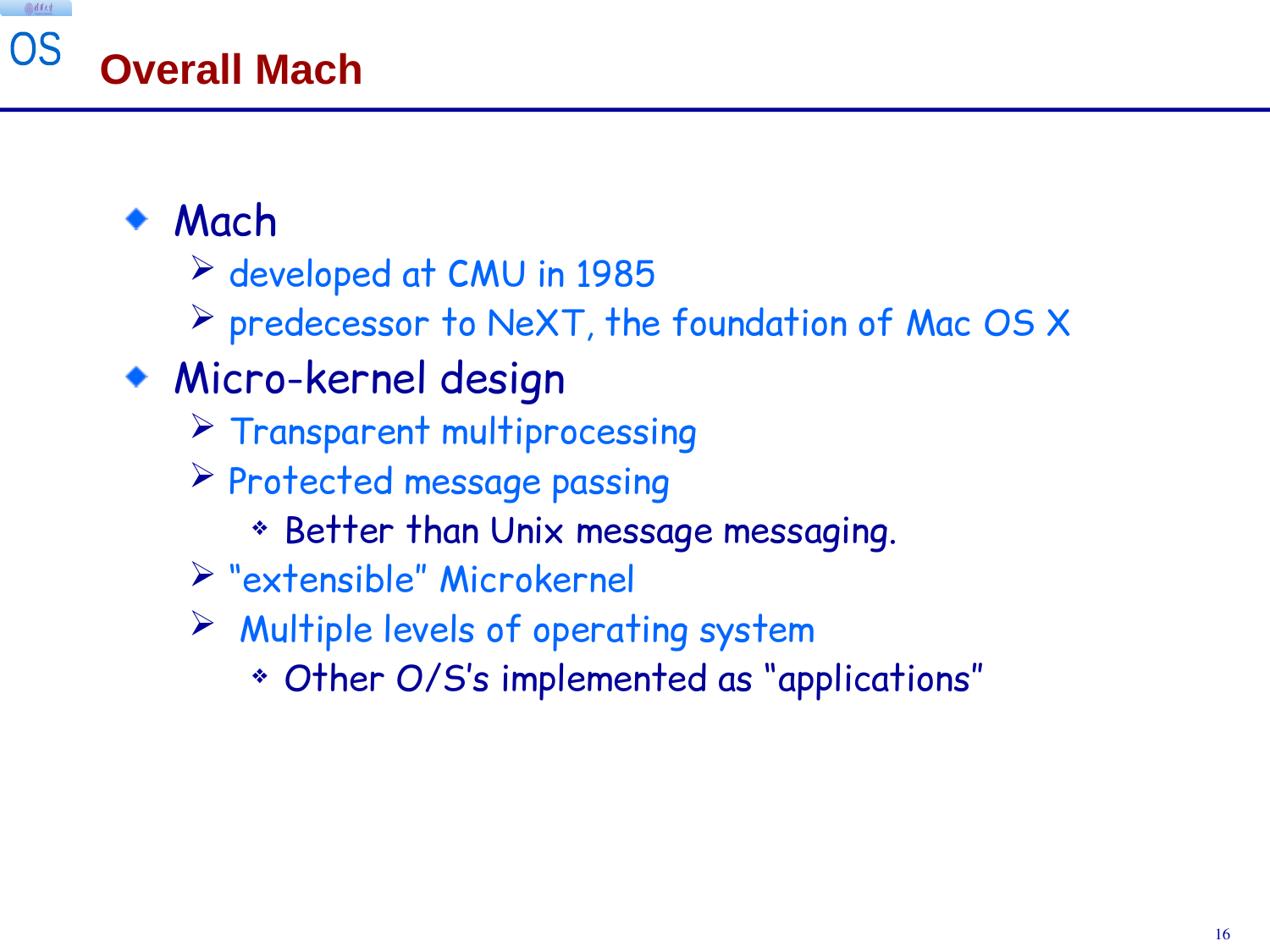

# Overall Mach
Mach
developed at CMU in 1985
predecessor to NeXT, the foundation of Mac OS X
Micro-kernel design
Transparent multiprocessing
Protected message passing
Better than Unix message messaging.
“extensible” Microkernel
 Multiple levels of operating system
Other O/S’s implemented as “applications”